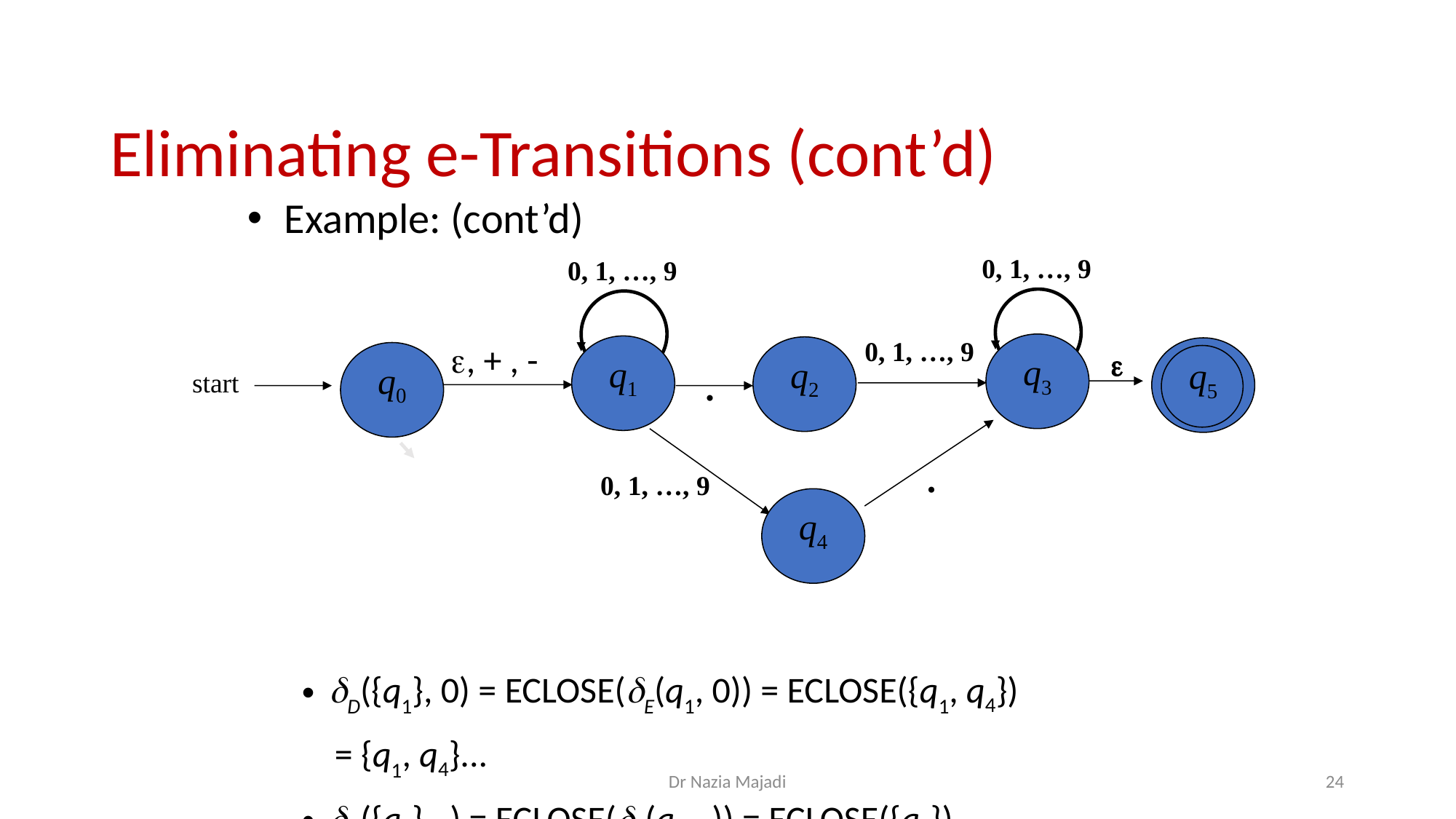

Eliminating e-Transitions (cont’d)
#
 Example: (cont’d)

δD({q1}, 0) = ECLOSE(δE(q1, 0)) = ECLOSE({q1, q4})
    = {q1, q4}...
δD({q1}, .) = ECLOSE(δE(q1, .)) = ECLOSE({q2})
   = {q2}
0, 1, …, 9

0, 1, …, 9

.

q2

0, 1, …, 9

q3

ε, + , -

q1

q5

ε

q0

start

.

0, 1, …, 9

q4

Dr Nazia Majadi
24